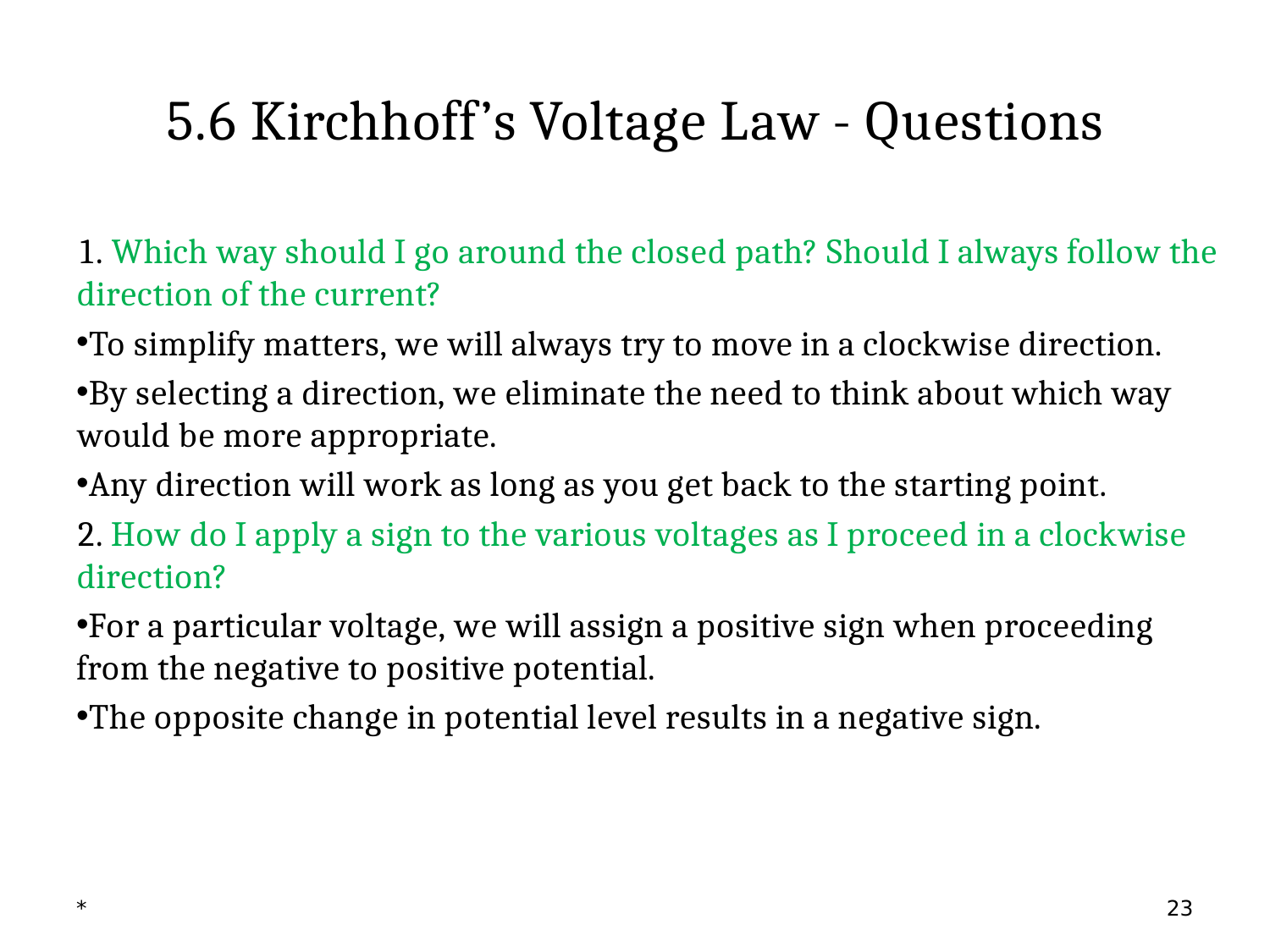

# 5.6 Kirchhoff’s Voltage Law - Questions
1. Which way should I go around the closed path? Should I always follow the direction of the current?
To simplify matters, we will always try to move in a clockwise direction.
By selecting a direction, we eliminate the need to think about which way would be more appropriate.
Any direction will work as long as you get back to the starting point.
2. How do I apply a sign to the various voltages as I proceed in a clockwise direction?
For a particular voltage, we will assign a positive sign when proceeding from the negative to positive potential.
The opposite change in potential level results in a negative sign.

*

23